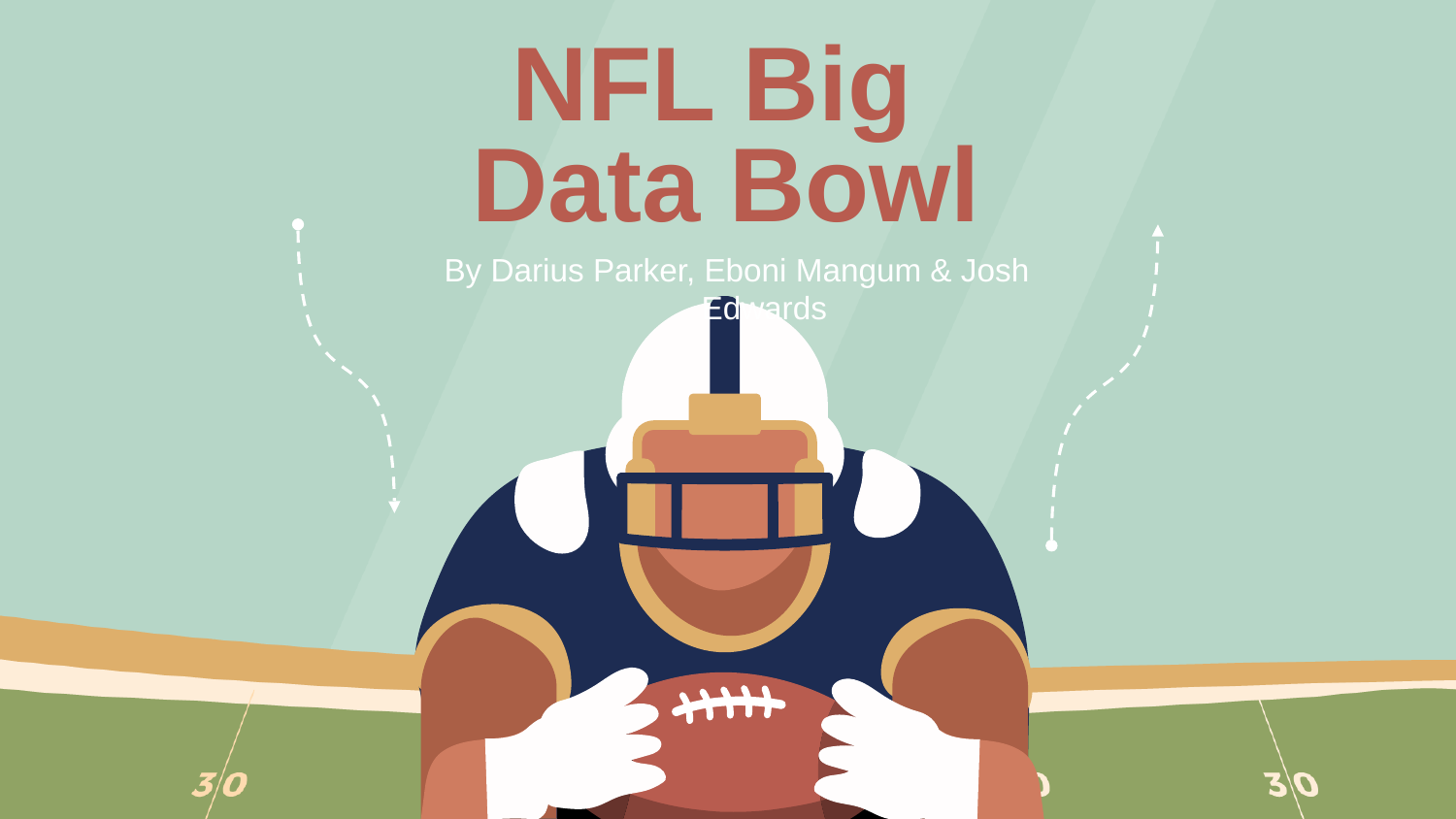

# NFL Big Data Bowl
By Darius Parker, Eboni Mangum & Josh Edwards